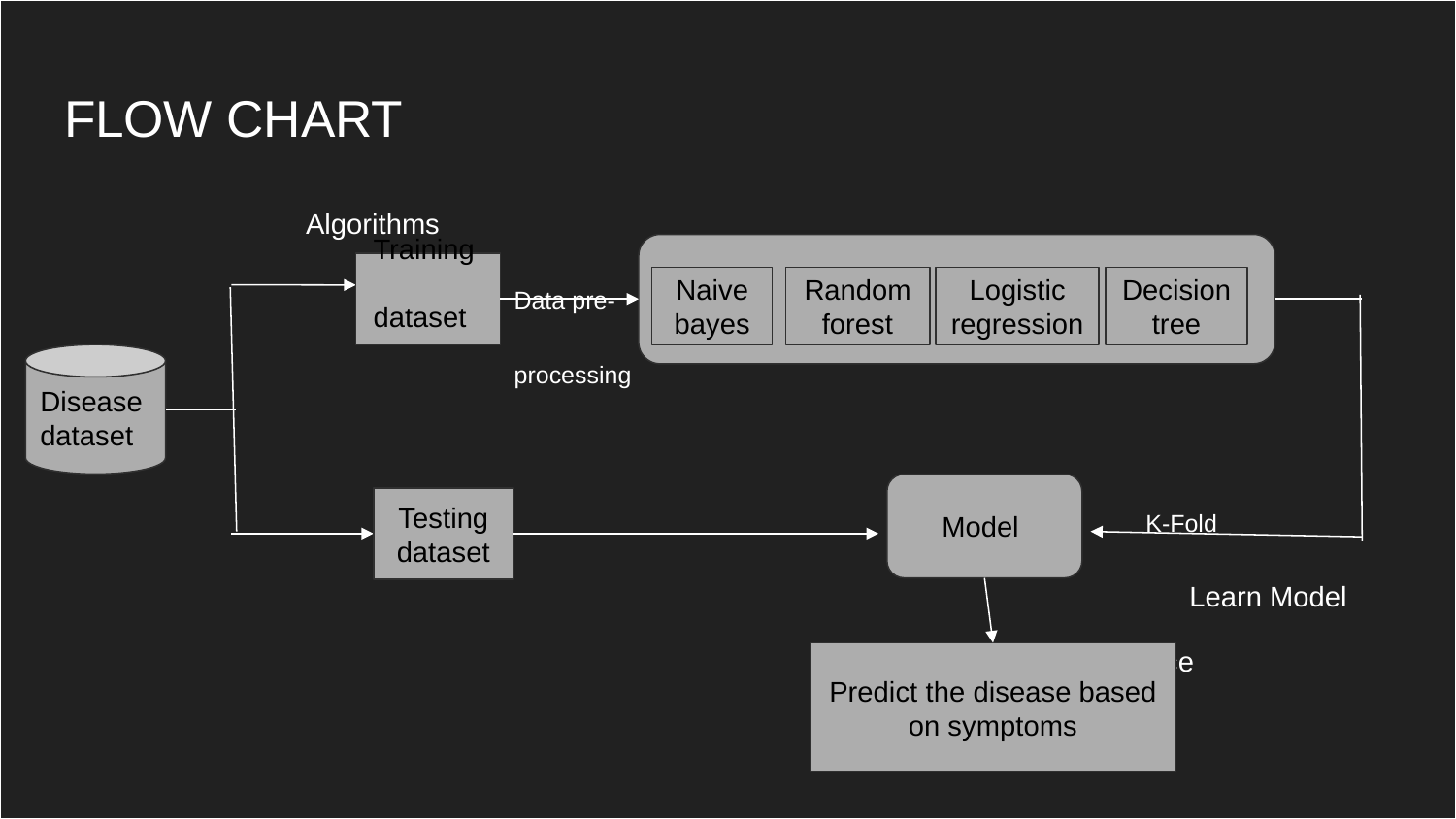

Algorithms
                                                 Data pre-
                                                 processing

                                                                                                               K-Fold
                                                                                                         	 Learn Model
                                                                                                                               Performance
      performance

# FLOW CHART

Training      dataset
Naive bayes
Random forest
Logistic regression
Decision tree
Disease dataset
Model
Testing dataset
Predict the disease based on symptoms